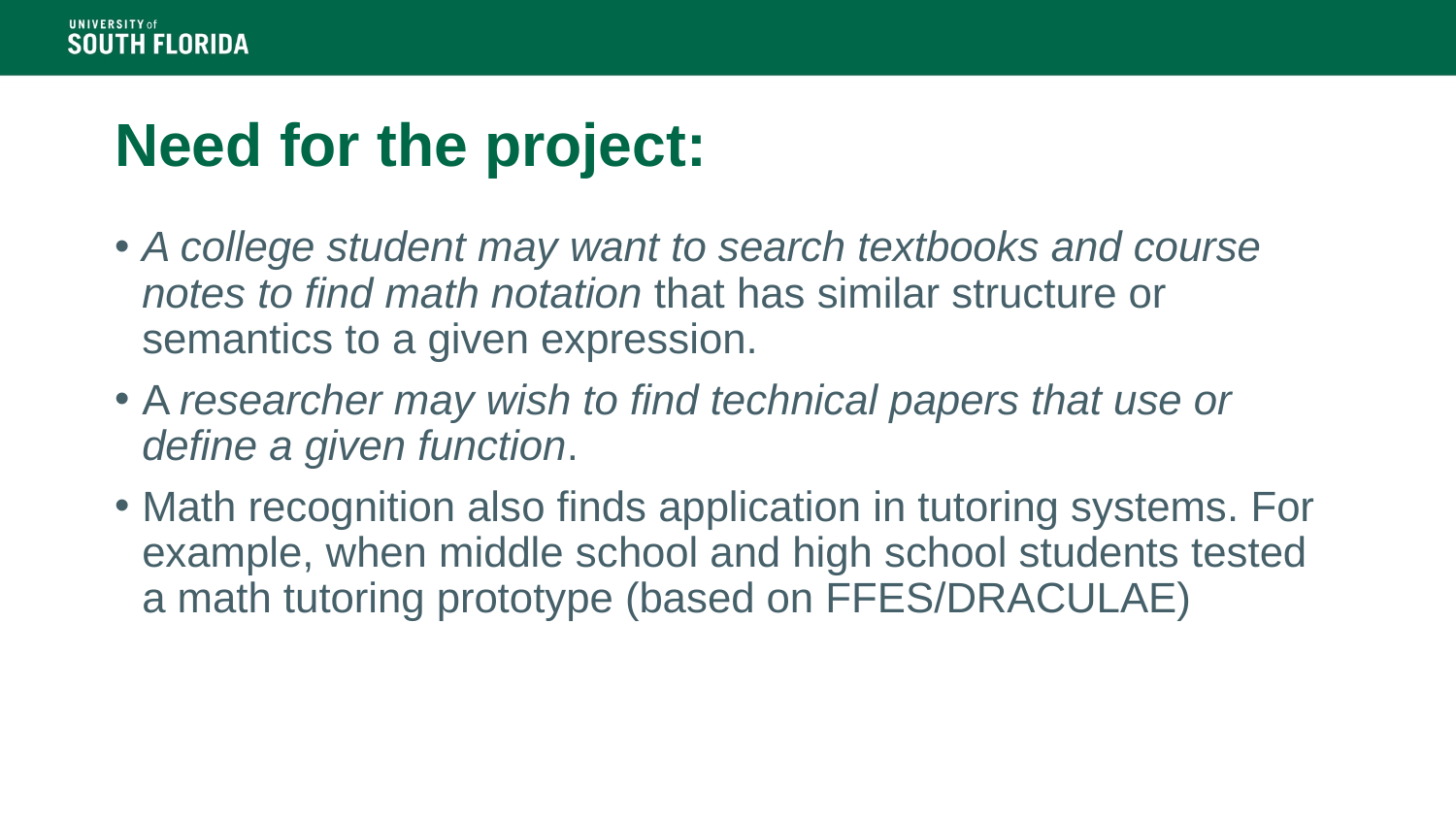

# Need for the project:
A college student may want to search textbooks and course notes to find math notation that has similar structure or semantics to a given expression.
A researcher may wish to find technical papers that use or define a given function.
Math recognition also finds application in tutoring systems. For example, when middle school and high school students tested a math tutoring prototype (based on FFES/DRACULAE)